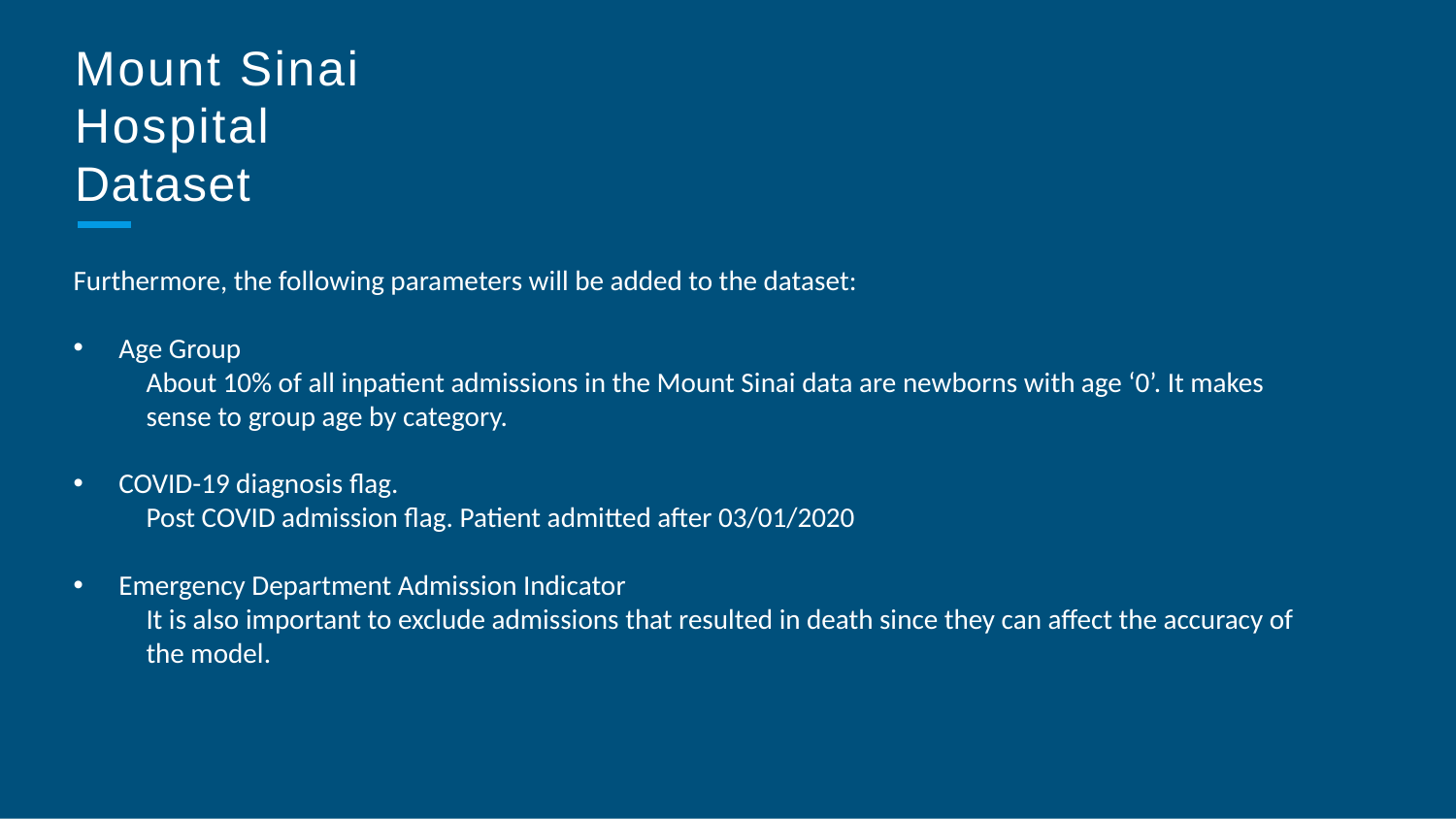

# Mount Sinai Hospital Dataset

Furthermore, the following parameters will be added to the dataset:

Age Group
About 10% of all inpatient admissions in the Mount Sinai data are newborns with age ‘0’. It makes sense to group age by category.

COVID-19 diagnosis flag.
Post COVID admission flag. Patient admitted after 03/01/2020

Emergency Department Admission Indicator
It is also important to exclude admissions that resulted in death since they can affect the accuracy of the model.